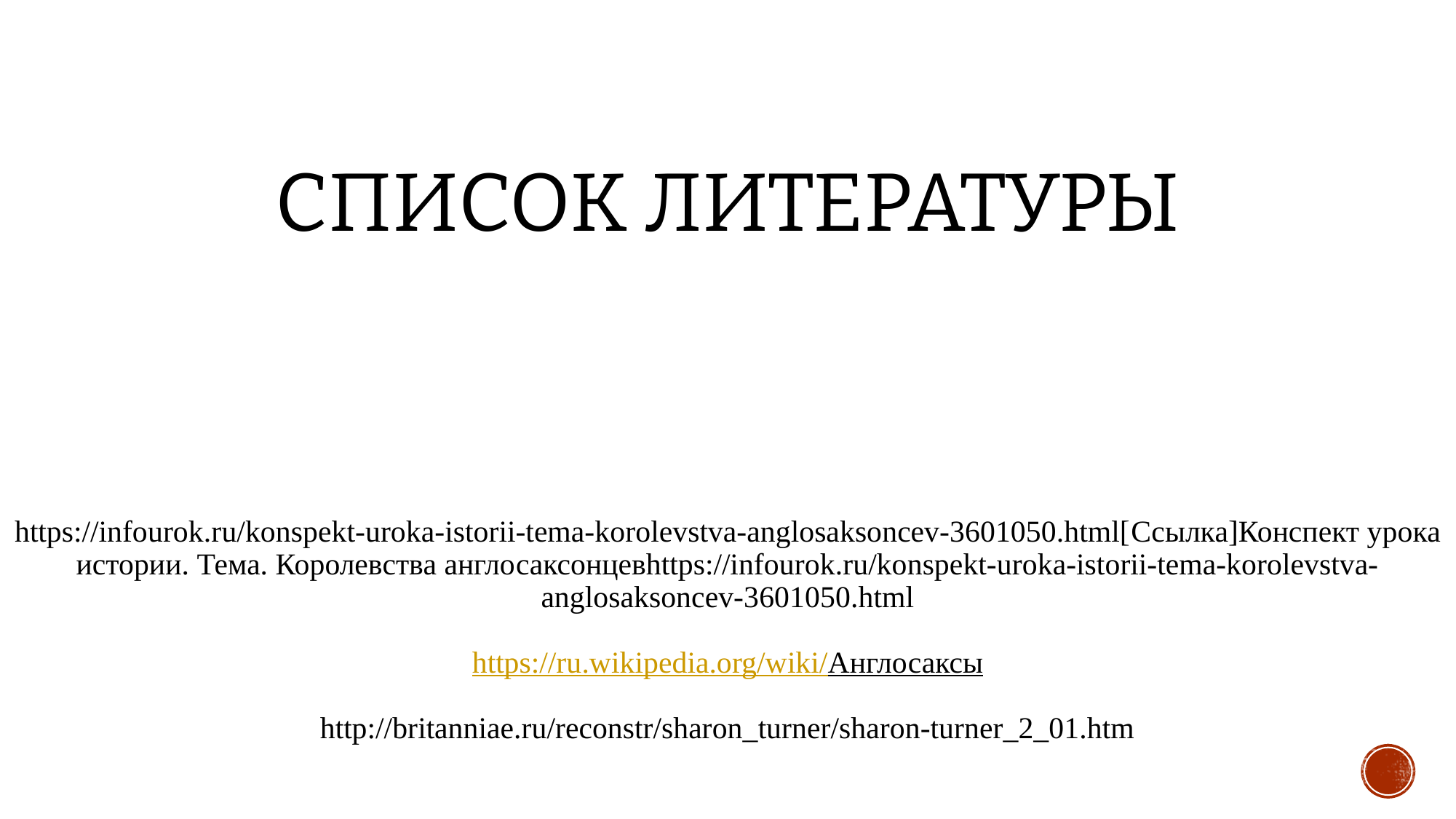

# Список литературы
https://infourok.ru/konspekt-uroka-istorii-tema-korolevstva-anglosaksoncev-3601050.html[Ссылка]Конспект урока истории. Тема. Королевства англосаксонцевhttps://infourok.ru/konspekt-uroka-istorii-tema-korolevstva-anglosaksoncev-3601050.html
https://ru.wikipedia.org/wiki/Англосаксы
http://britanniae.ru/reconstr/sharon_turner/sharon-turner_2_01.htm